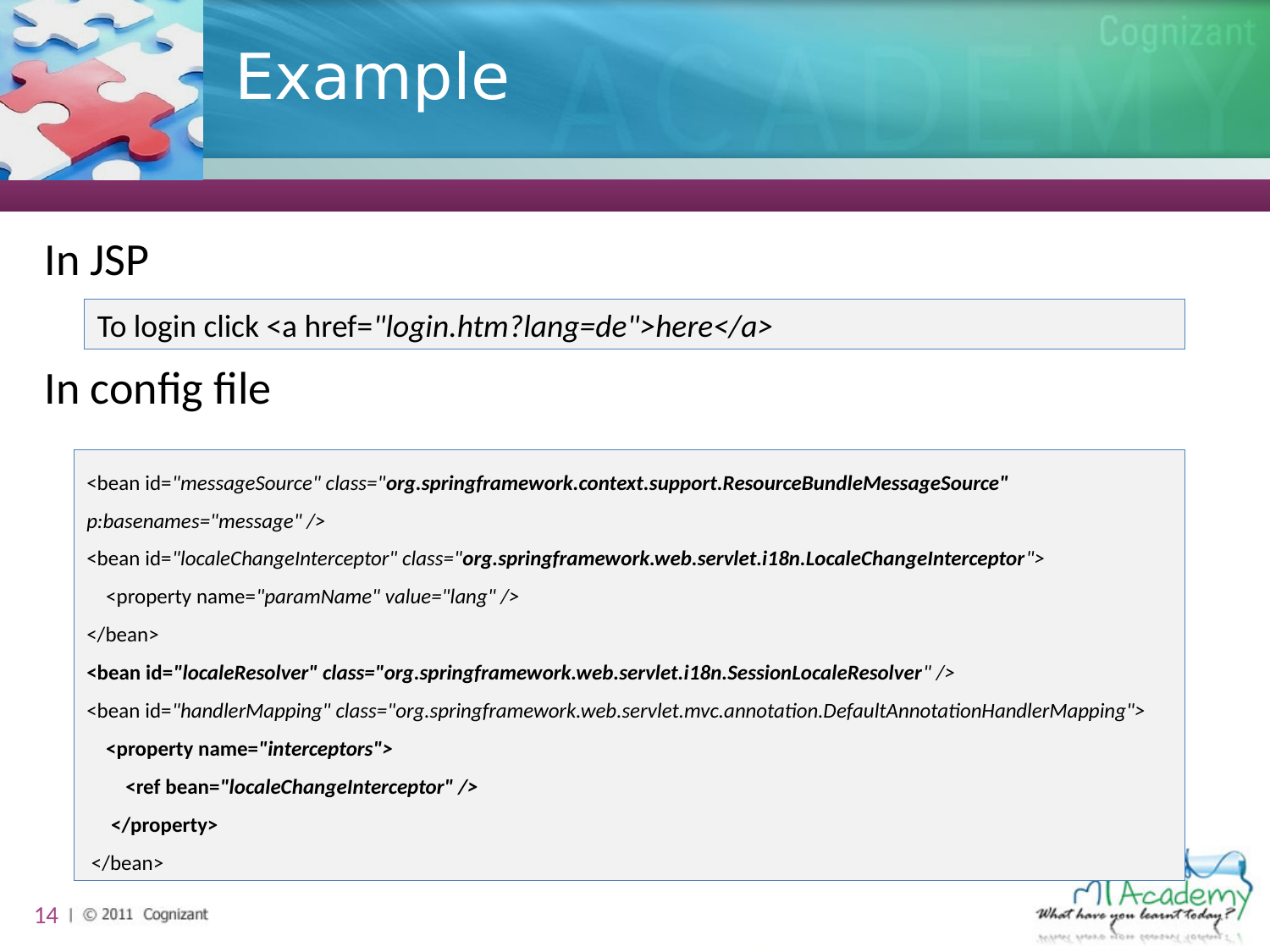

# Example
In JSP

In config file

To login click <a href="login.htm?lang=de">here</a>
<bean id="messageSource" class="org.springframework.context.support.ResourceBundleMessageSource" p:basenames="message" />
<bean id="localeChangeInterceptor" class="org.springframework.web.servlet.i18n.LocaleChangeInterceptor">
    <property name="paramName" value="lang" />
</bean>
<bean id="localeResolver" class="org.springframework.web.servlet.i18n.SessionLocaleResolver" />
<bean id="handlerMapping" class="org.springframework.web.servlet.mvc.annotation.DefaultAnnotationHandlerMapping">
    <property name="interceptors">
        <ref bean="localeChangeInterceptor" />
     </property>
 </bean>
14